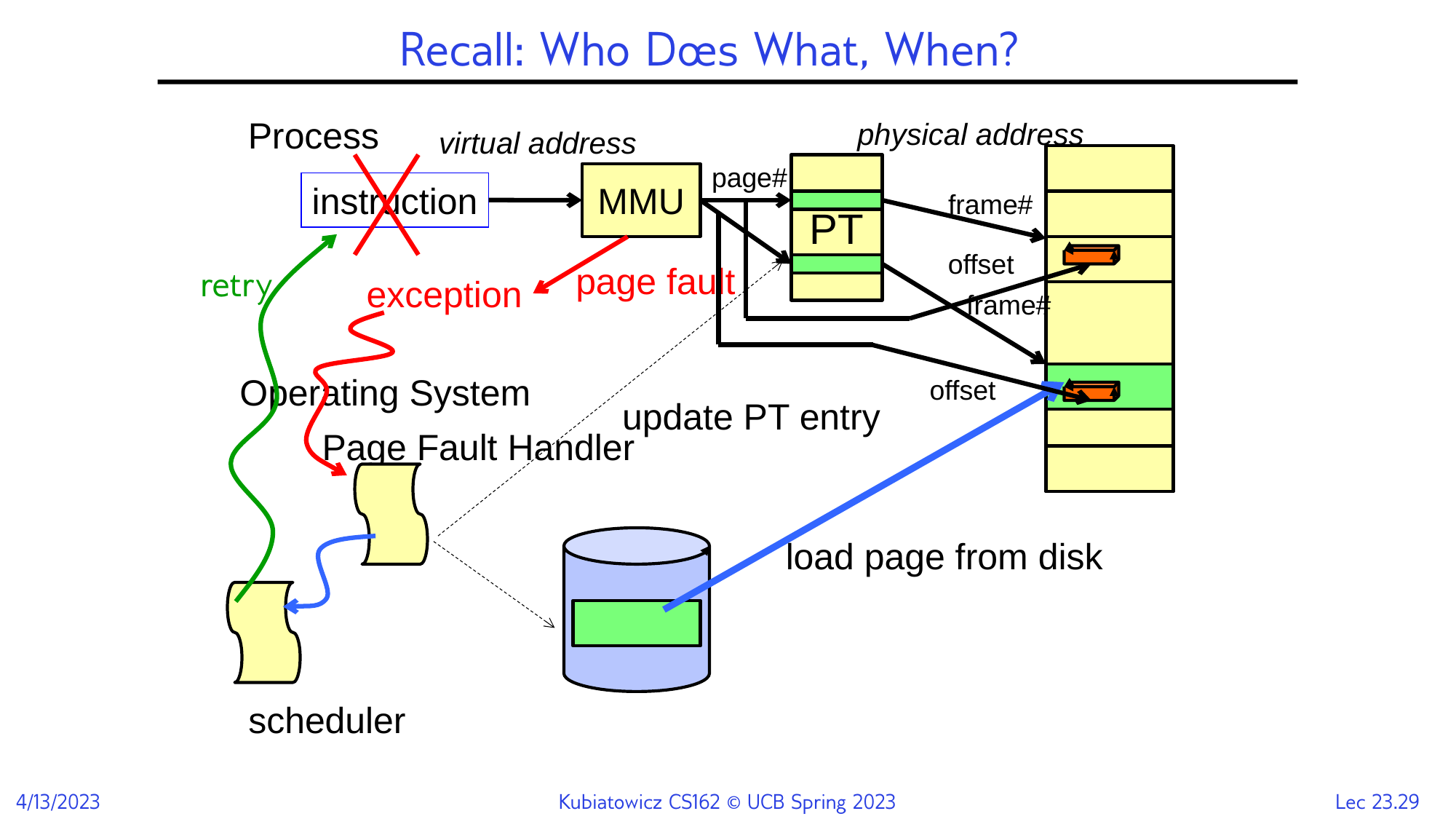

# Recall: Who Does What, When?
Process
physical address
virtual address

page#
PT
MMU
instruction
frame#

retry

page fault
offset

update PT entry
exception

frame#

Operating System
offset
load page from disk

Page Fault Handler

scheduler